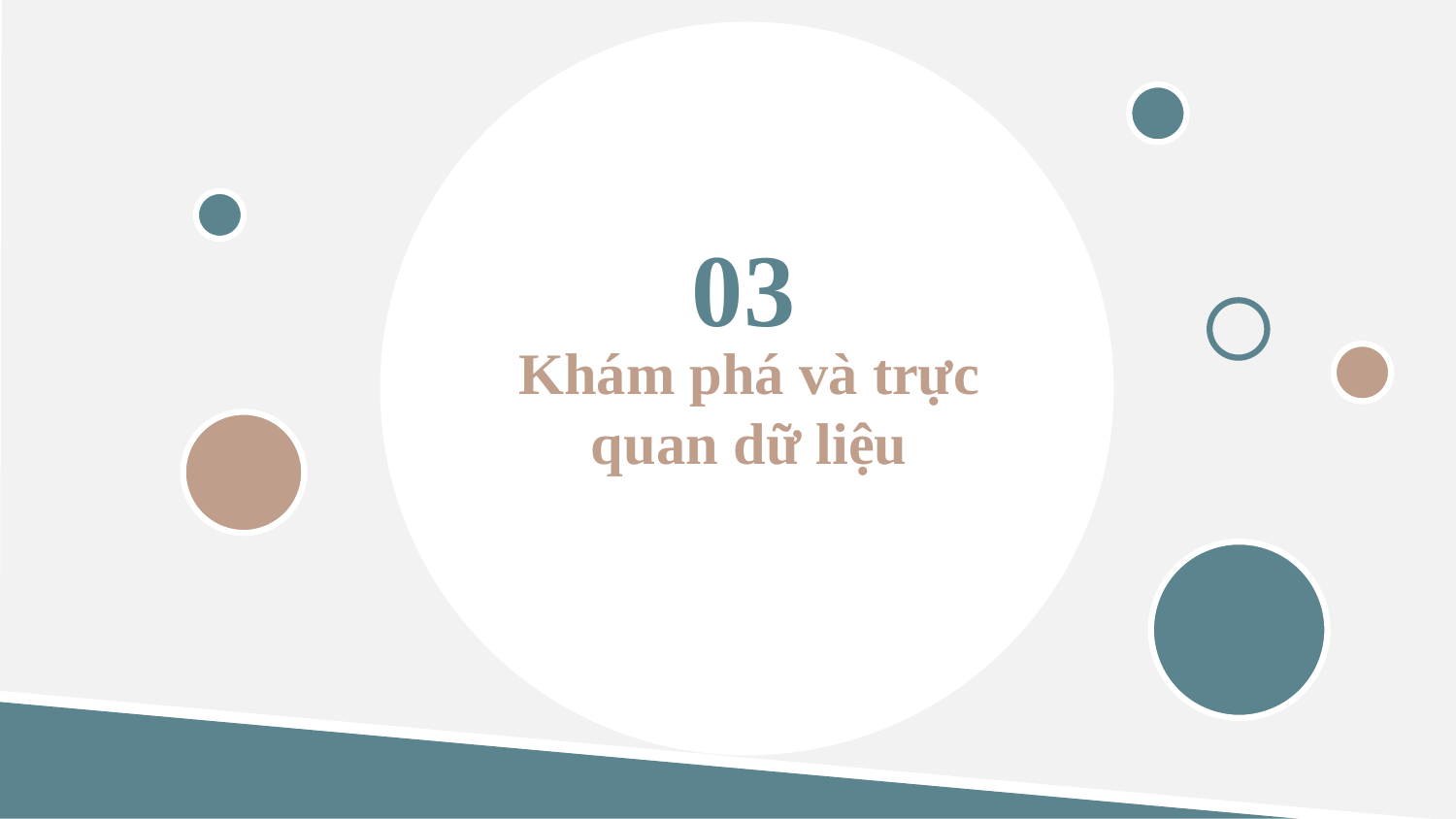

03

Khám phá và trực quan dữ liệu